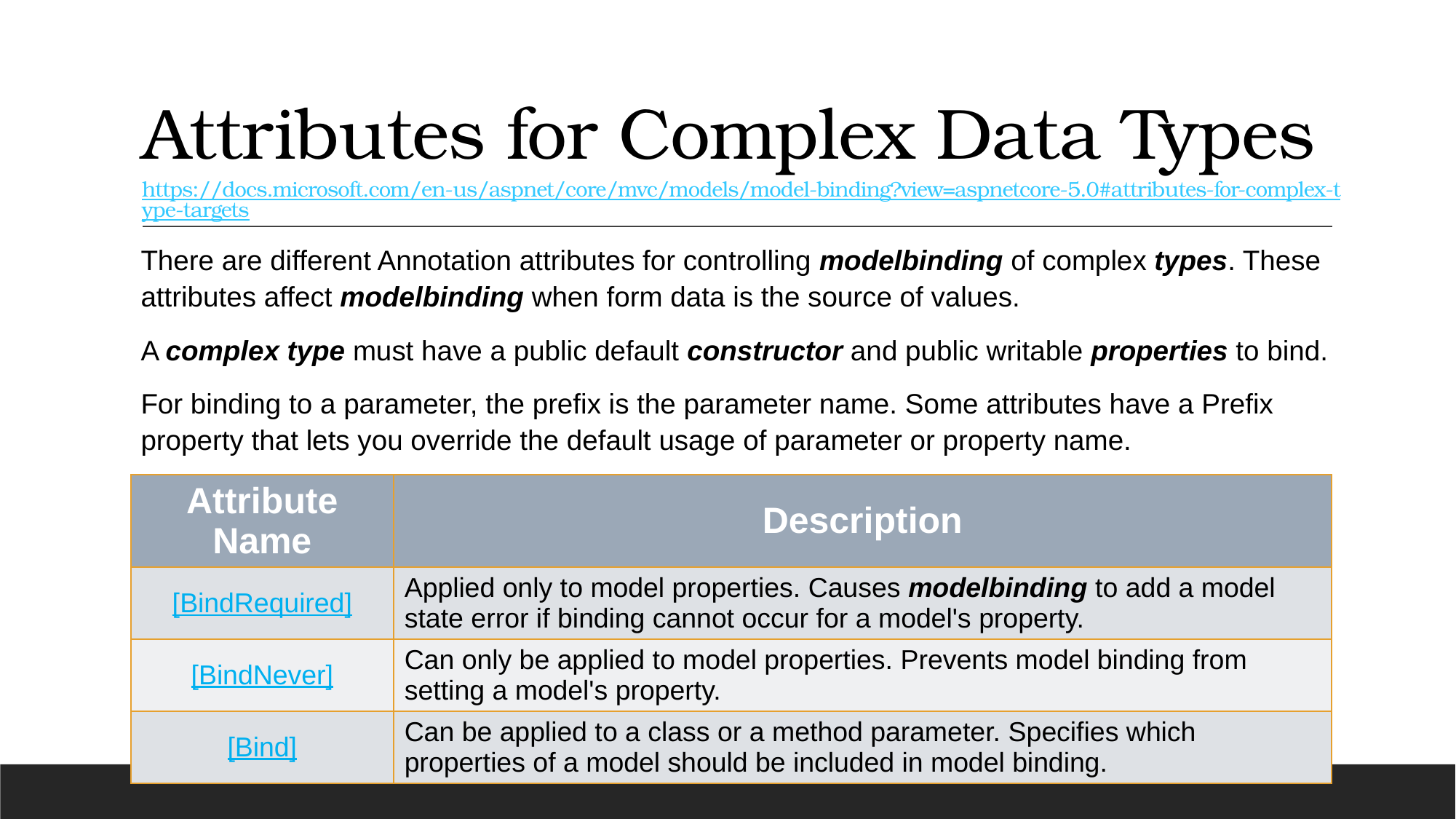

# Attributes for Complex Data Types https://docs.microsoft.com/en-us/aspnet/core/mvc/models/model-binding?view=aspnetcore-5.0#attributes-for-complex-type-targets
There are different Annotation attributes for controlling modelbinding of complex types. These attributes affect modelbinding when form data is the source of values.
A complex type must have a public default constructor and public writable properties to bind.
For binding to a parameter, the prefix is the parameter name. Some attributes have a Prefix property that lets you override the default usage of parameter or property name.
| Attribute Name | Description |
| --- | --- |
| [BindRequired] | Applied only to model properties. Causes modelbinding to add a model state error if binding cannot occur for a model's property. |
| [BindNever] | Can only be applied to model properties. Prevents model binding from setting a model's property. |
| [Bind] | Can be applied to a class or a method parameter. Specifies which properties of a model should be included in model binding. |